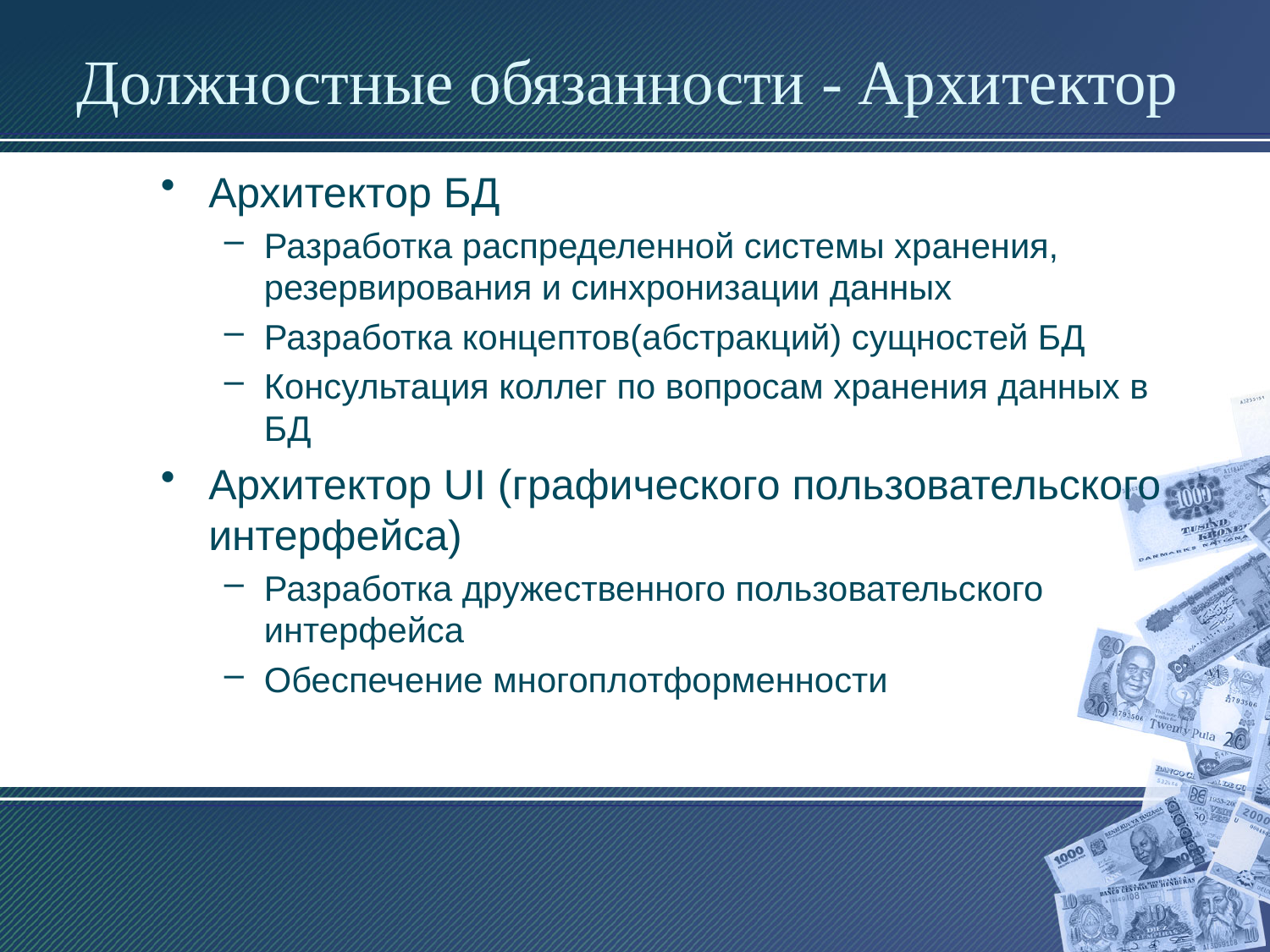

# Должностные обязанности - Архитектор
Архитектор БД
Разработка распределенной системы хранения, резервирования и синхронизации данных
Разработка концептов(абстракций) сущностей БД
Консультация коллег по вопросам хранения данных в БД
Архитектор UI (графического пользовательского интерфейса)
Разработка дружественного пользовательского интерфейса
Обеспечение многоплотформенности